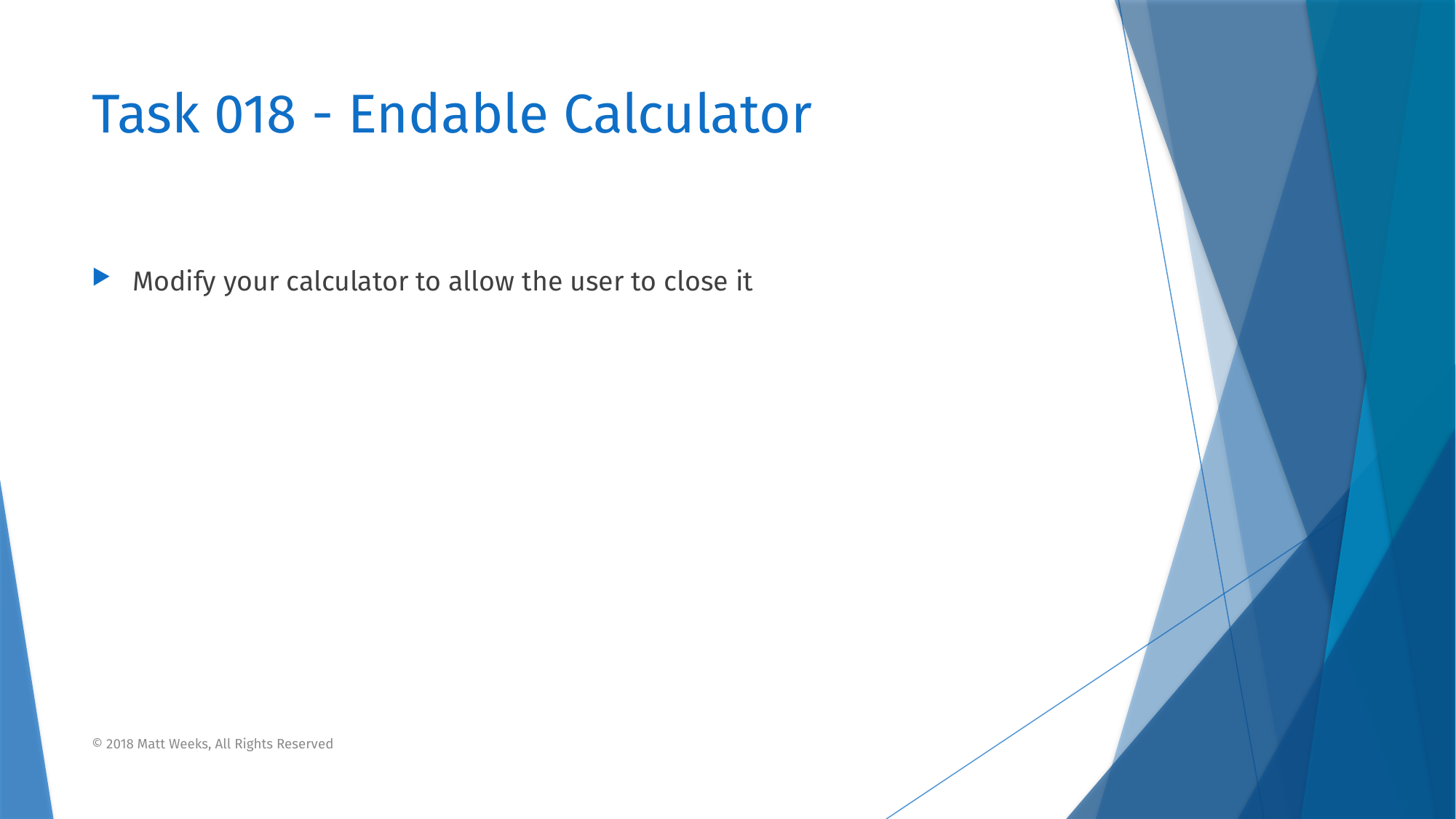

# Task 018 - Endable Calculator
Modify your calculator to allow the user to close it
© 2018 Matt Weeks, All Rights Reserved